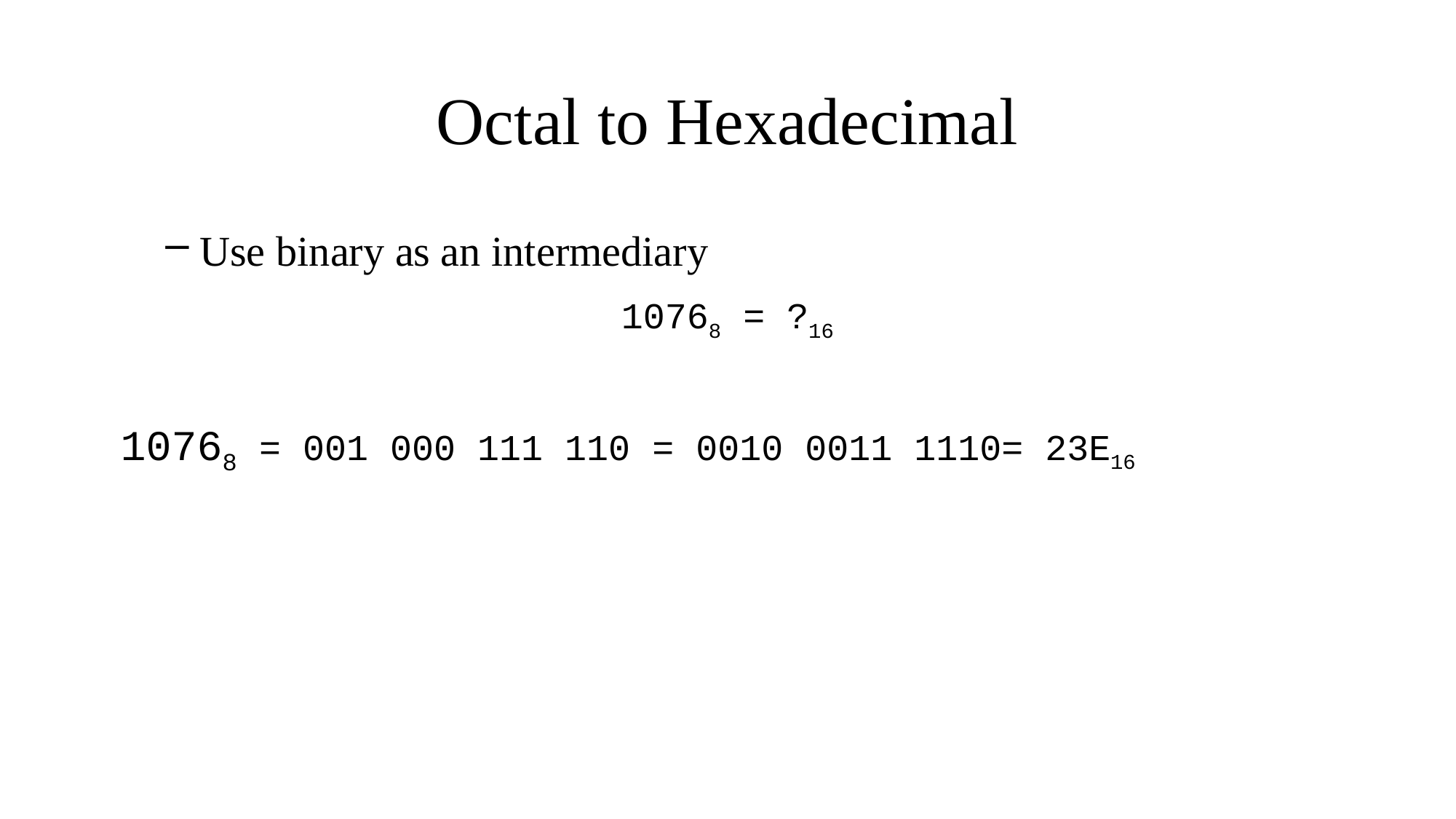

# Octal to Hexadecimal
Use binary as an intermediary
10768 = ?16

 10768 = 001 000 111 110 = 0010 0011 1110= 23E16